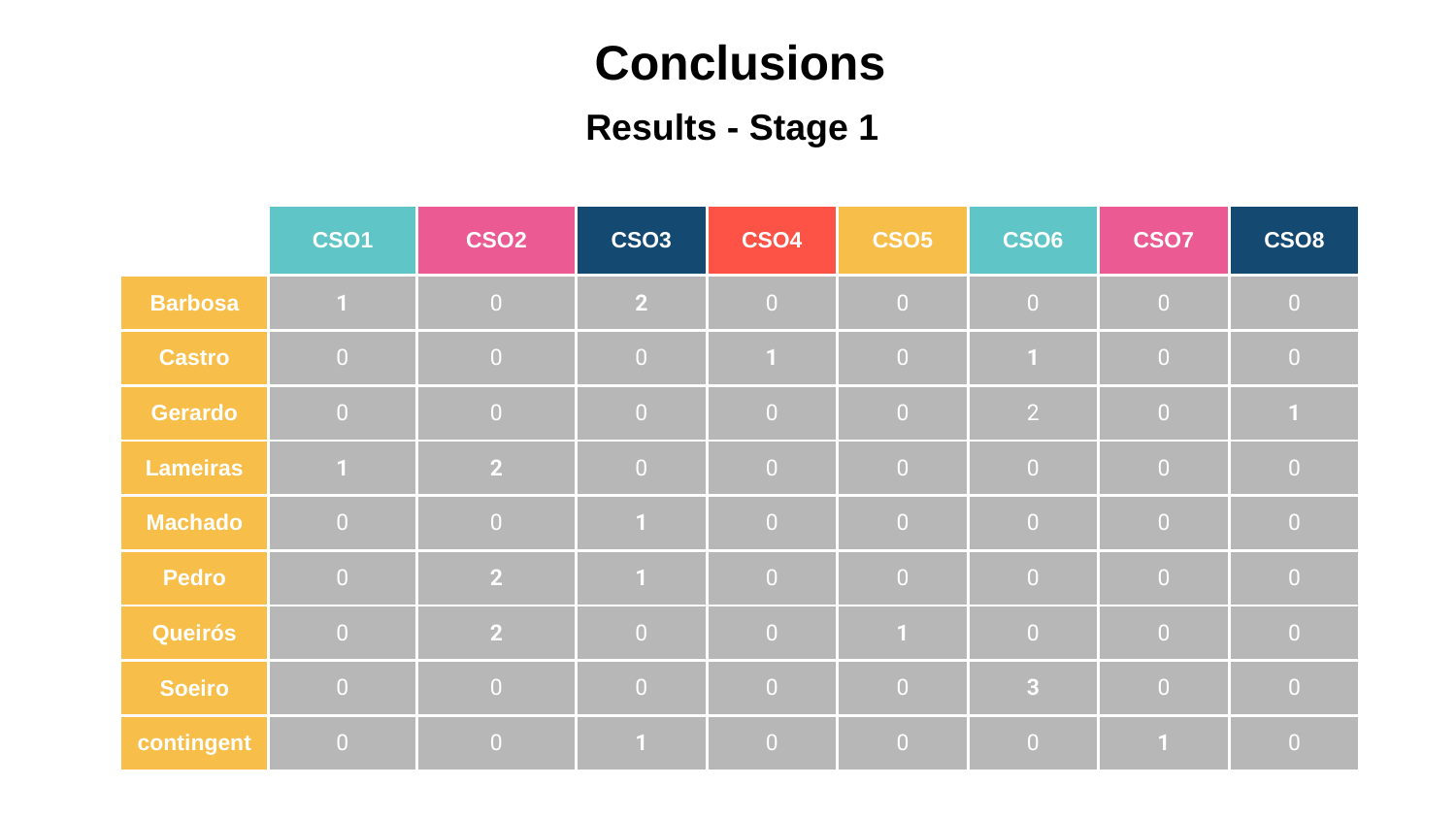

# Conclusions
Results - Stage 1
|  | CSO1 | CSO2 | CSO3 | CSO4 | CSO5 | CSO6 | CSO7 | CSO8 |
| --- | --- | --- | --- | --- | --- | --- | --- | --- |
| Barbosa | 1 | 0 | 2 | 0 | 0 | 0 | 0 | 0 |
| Castro | 0 | 0 | 0 | 1 | 0 | 1 | 0 | 0 |
| Gerardo | 0 | 0 | 0 | 0 | 0 | 2 | 0 | 1 |
| Lameiras | 1 | 2 | 0 | 0 | 0 | 0 | 0 | 0 |
| Machado | 0 | 0 | 1 | 0 | 0 | 0 | 0 | 0 |
| Pedro | 0 | 2 | 1 | 0 | 0 | 0 | 0 | 0 |
| Queirós | 0 | 2 | 0 | 0 | 1 | 0 | 0 | 0 |
| Soeiro | 0 | 0 | 0 | 0 | 0 | 3 | 0 | 0 |
| contingent | 0 | 0 | 1 | 0 | 0 | 0 | 1 | 0 |